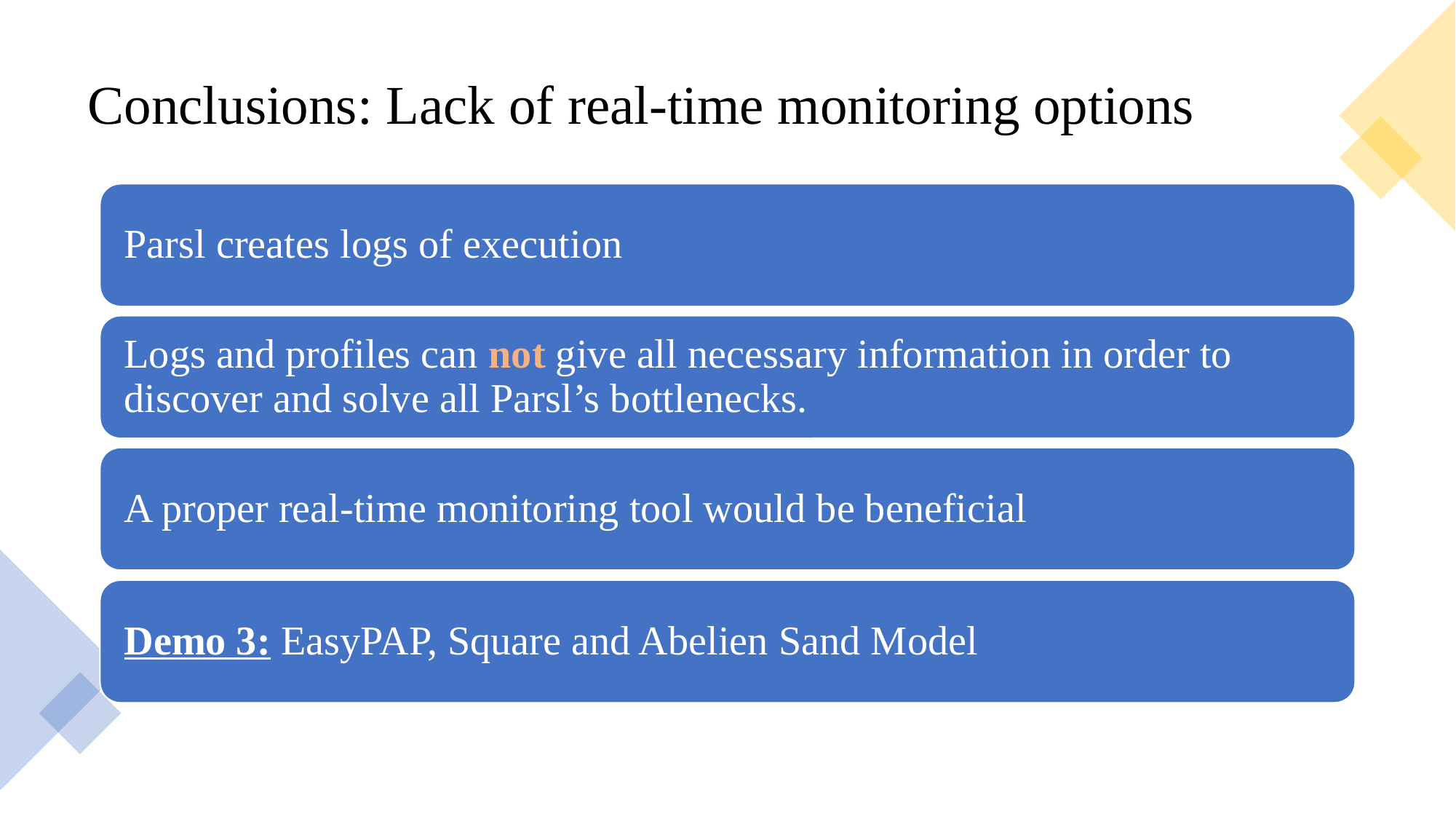

# Conclusions: Lack of real-time monitoring options
Parsl creates logs of execution
Logs and profiles can not give all necessary information in order to discover and solve all Parsl’s bottlenecks.
A proper real-time monitoring tool would be beneficial
Demo 3: EasyPAP, Square and Abelien Sand Model